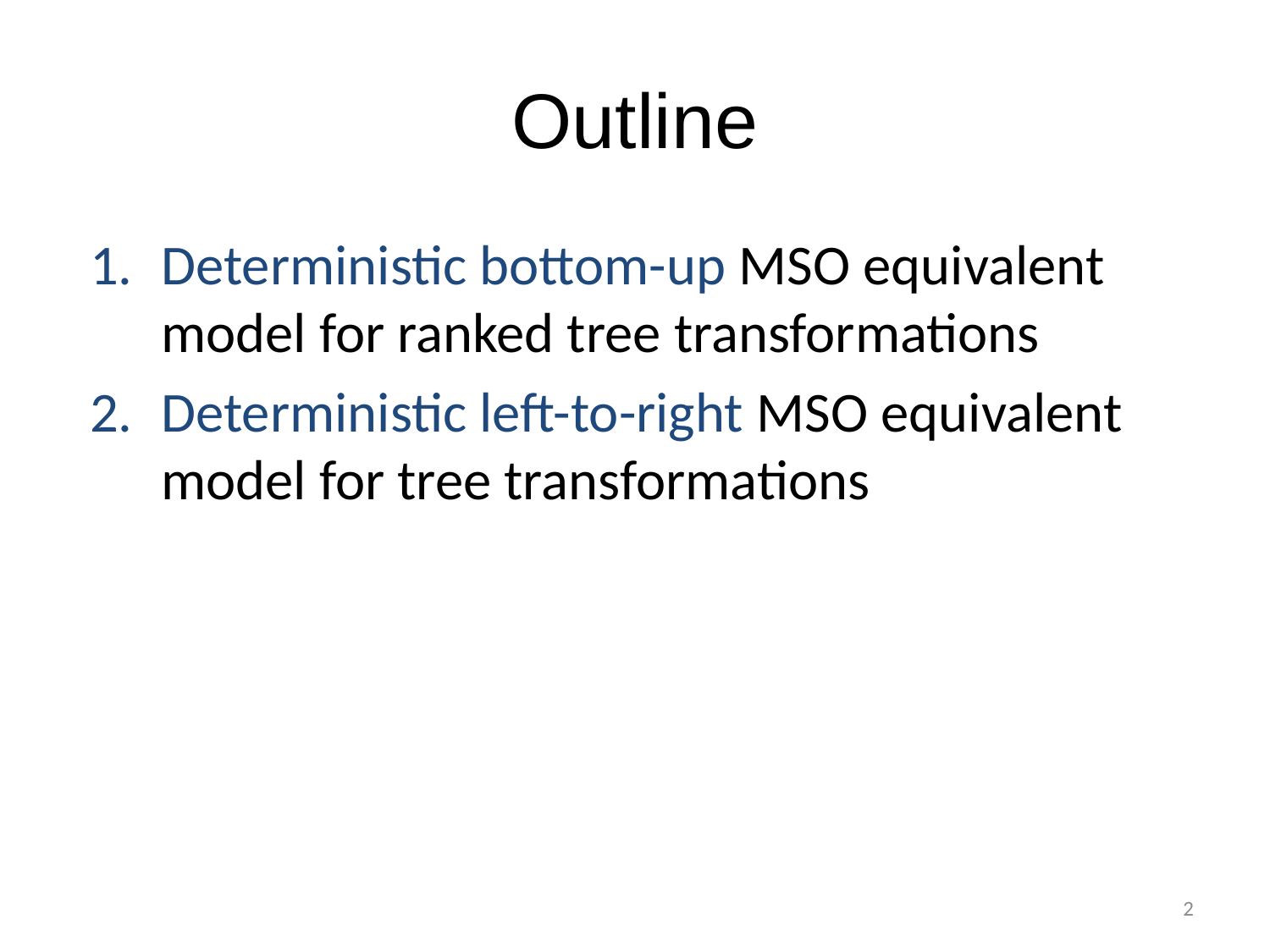

# Outline
Deterministic bottom-up MSO equivalent model for ranked tree transformations
Deterministic left-to-right MSO equivalent model for tree transformations
2